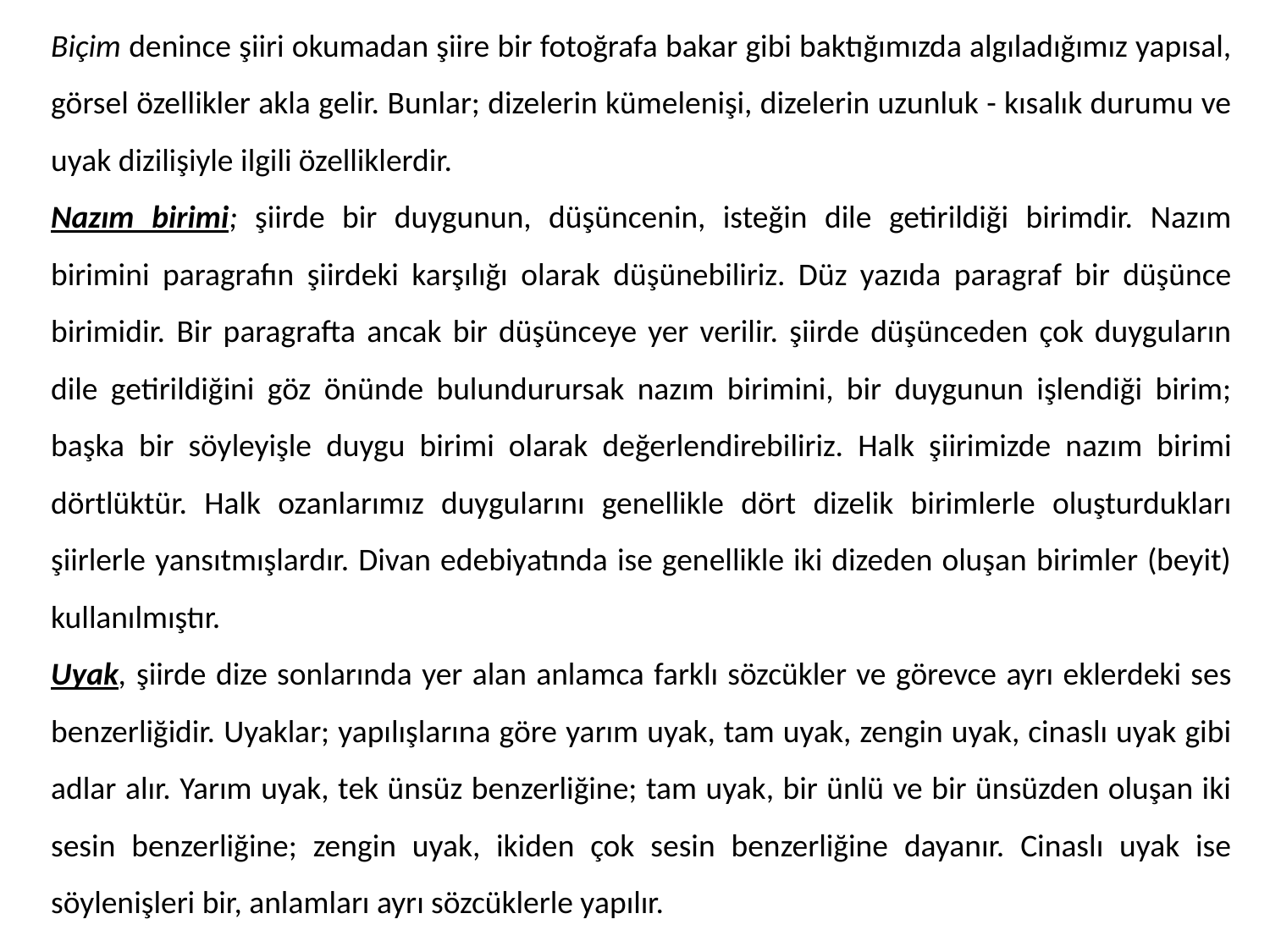

Biçim denince şiiri okumadan şiire bir fotoğrafa bakar gibi baktığımızda algıladığımız yapısal, görsel özellikler akla gelir. Bunlar; dizelerin kümelenişi, dizelerin uzunluk - kısalık durumu ve uyak dizilişiyle ilgili özelliklerdir.
Nazım birimi; şiirde bir duygunun, düşüncenin, isteğin dile getirildiği birimdir. Nazım birimini paragrafın şiirdeki karşılığı olarak düşünebiliriz. Düz yazıda paragraf bir düşünce birimidir. Bir paragrafta ancak bir düşünceye yer verilir. şiirde düşünceden çok duyguların dile getirildiğini göz önünde bulundurursak nazım birimini, bir duygunun işlendiği birim; başka bir söyleyişle duygu birimi olarak değerlendirebiliriz. Halk şiirimizde nazım birimi dörtlüktür. Halk ozanlarımız duygularını genellikle dört dizelik birimlerle oluşturdukları şiirlerle yansıtmışlardır. Divan edebiyatında ise genellikle iki dizeden oluşan birimler (beyit) kullanılmıştır.
Uyak, şiirde dize sonlarında yer alan anlamca farklı sözcükler ve görevce ayrı eklerdeki ses benzerliğidir. Uyaklar; yapılışlarına göre yarım uyak, tam uyak, zengin uyak, cinaslı uyak gibi adlar alır. Yarım uyak, tek ünsüz benzerliğine; tam uyak, bir ünlü ve bir ünsüzden oluşan iki sesin benzerliğine; zengin uyak, ikiden çok sesin benzerliğine dayanır. Cinaslı uyak ise söylenişleri bir, anlamları ayrı sözcüklerle yapılır.